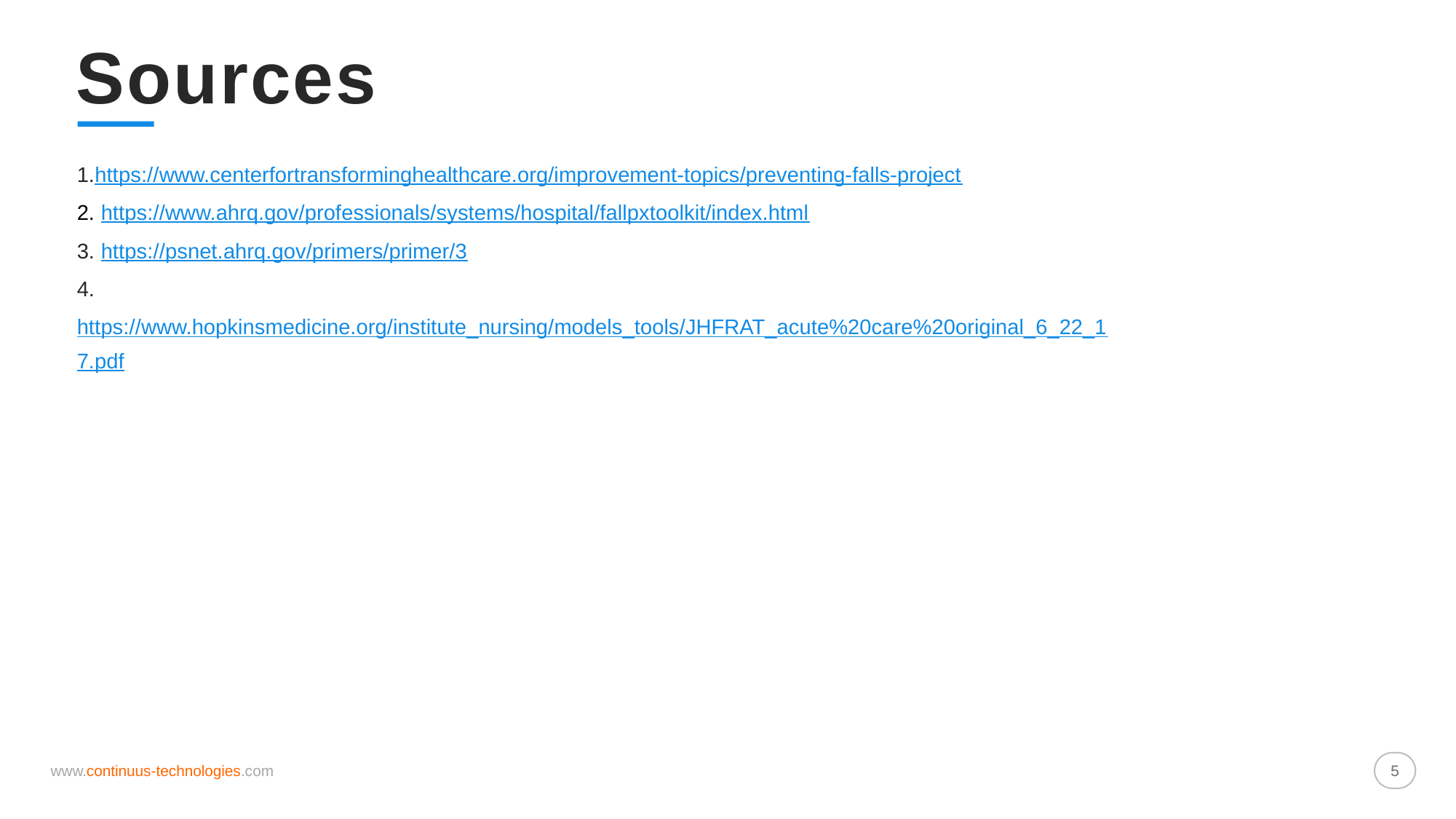

Sources
1.https://www.centerfortransforminghealthcare.org/improvement-topics/preventing-falls-project
2. https://www.ahrq.gov/professionals/systems/hospital/fallpxtoolkit/index.html
3. https://psnet.ahrq.gov/primers/primer/3
4. https://www.hopkinsmedicine.org/institute_nursing/models_tools/JHFRAT_acute%20care%20original_6_22_17.pdf
5
5